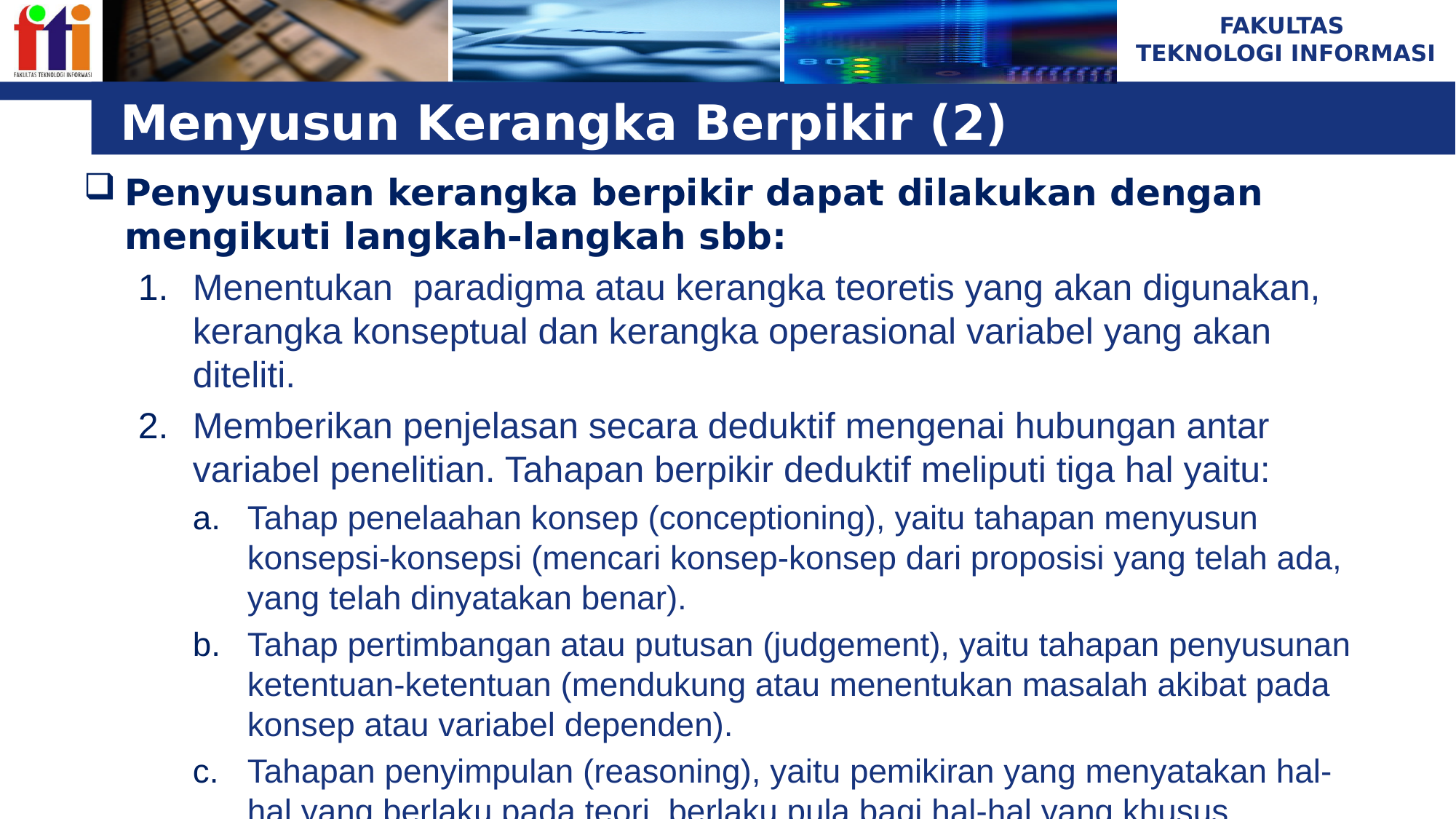

# Menyusun Kerangka Berpikir (2)
Penyusunan kerangka berpikir dapat dilakukan dengan mengikuti langkah-langkah sbb:
Menentukan  paradigma atau kerangka teoretis yang akan digunakan, kerangka konseptual dan kerangka operasional variabel yang akan diteliti.
Memberikan penjelasan secara deduktif mengenai hubungan antar variabel penelitian. Tahapan berpikir deduktif meliputi tiga hal yaitu:
Tahap penelaahan konsep (conceptioning), yaitu tahapan menyusun konsepsi-konsepsi (mencari konsep-konsep dari proposisi yang telah ada, yang telah dinyatakan benar).
Tahap pertimbangan atau putusan (judgement), yaitu tahapan penyusunan ketentuan-ketentuan (mendukung atau menentukan masalah akibat pada konsep atau variabel dependen).
Tahapan penyimpulan (reasoning), yaitu pemikiran yang menyatakan hal-hal yang berlaku pada teori, berlaku pula bagi hal-hal yang khusus.